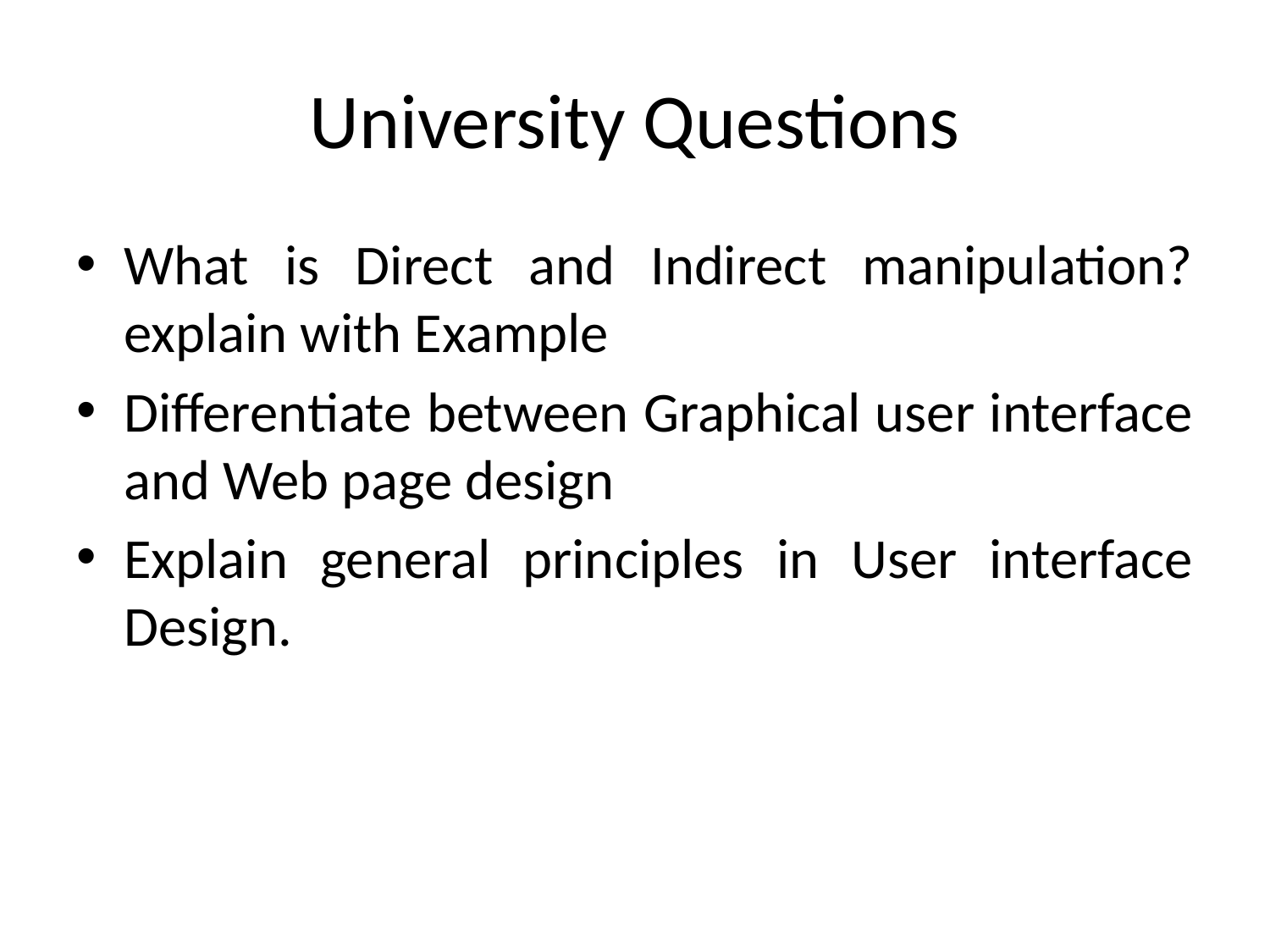

# University Questions
What is Direct and Indirect manipulation? explain with Example
Differentiate between Graphical user interface and Web page design
Explain general principles in User interface Design.